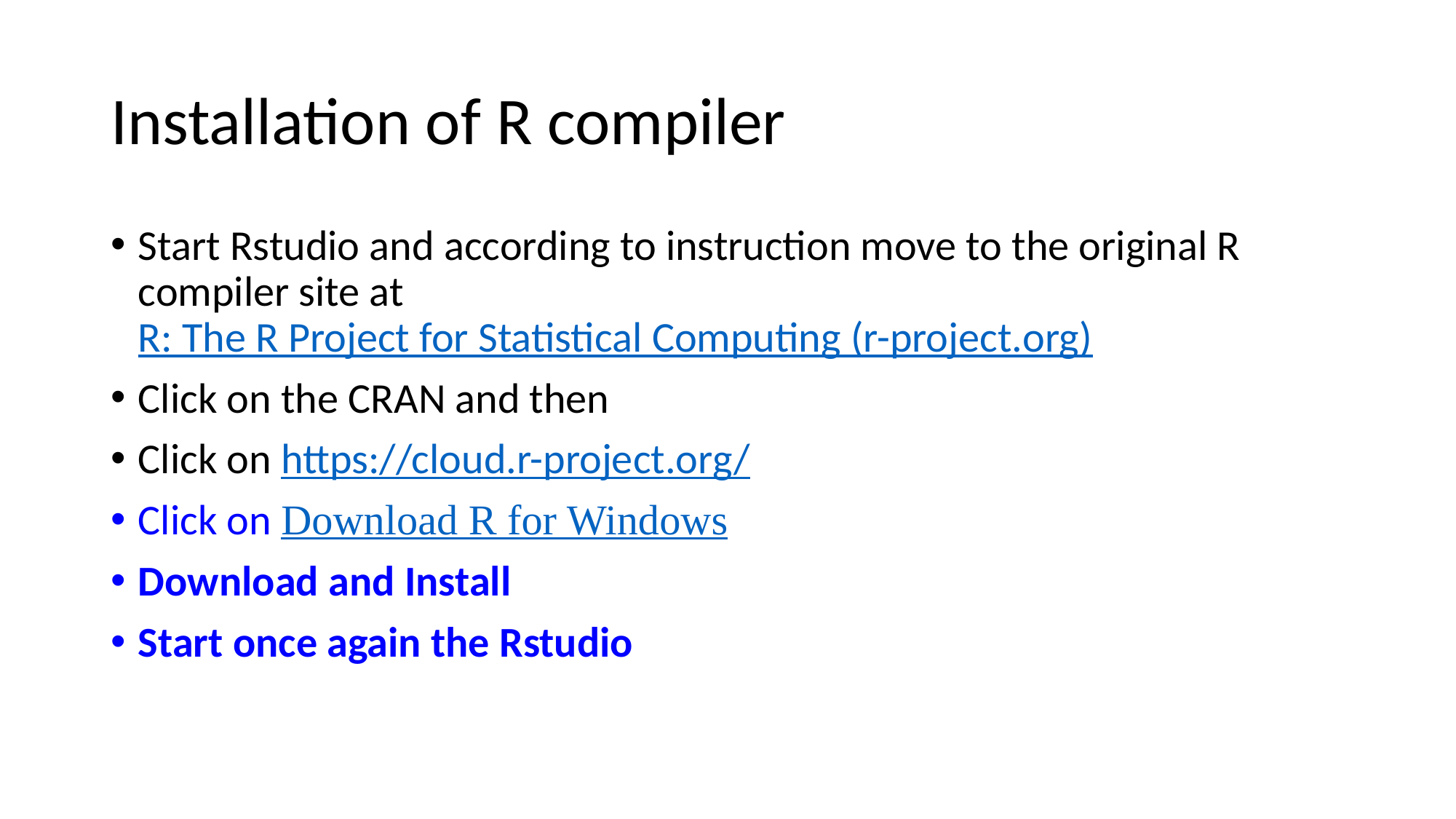

# Installation of R compiler
Start Rstudio and according to instruction move to the original R compiler site at R: The R Project for Statistical Computing (r-project.org)
Click on the CRAN and then
Click on https://cloud.r-project.org/
Click on Download R for Windows
Download and Install
Start once again the Rstudio